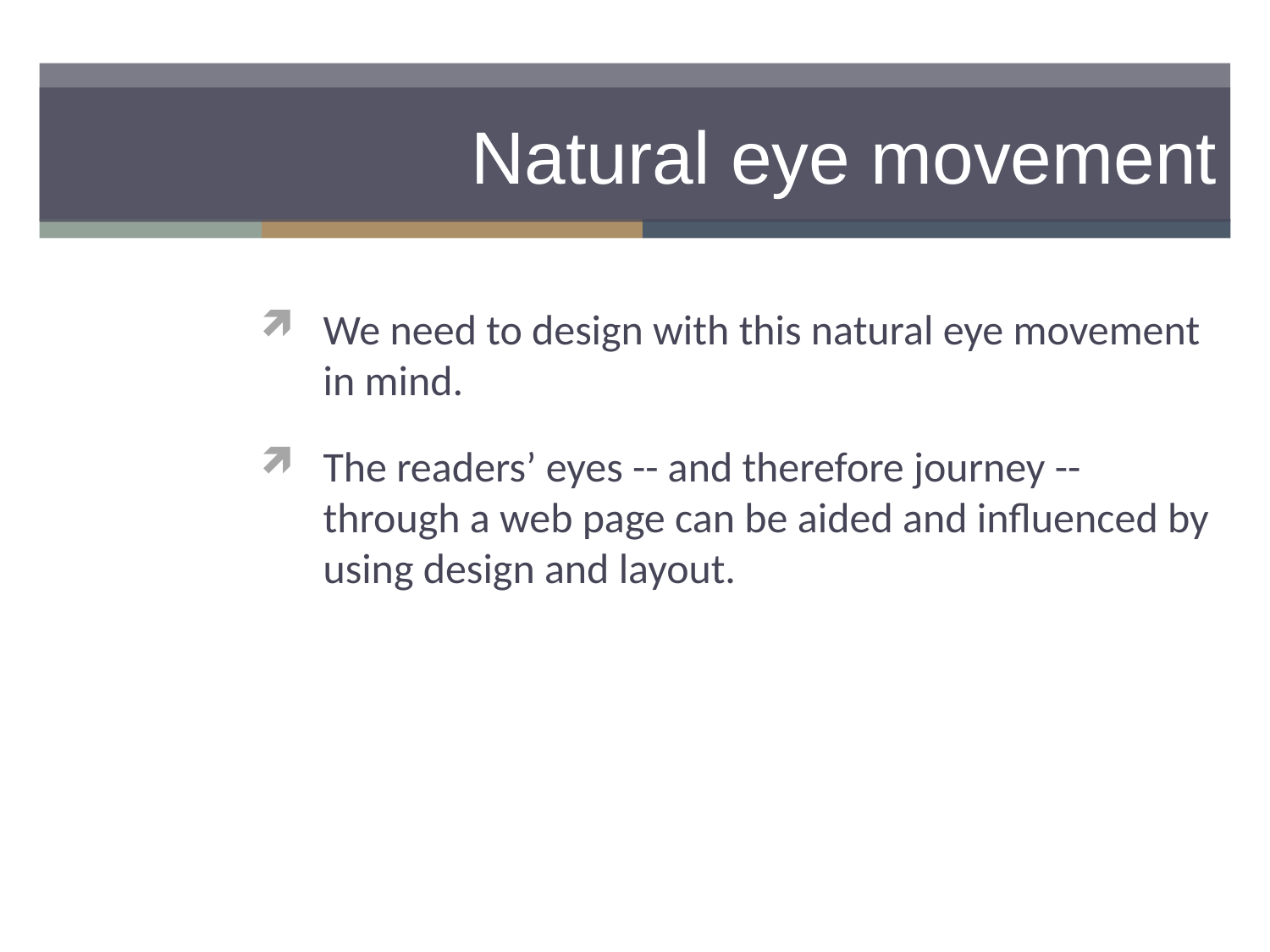

# Natural eye movement
We need to design with this natural eye movement in mind.
The readers’ eyes -- and therefore journey -- through a web page can be aided and influenced by using design and layout.